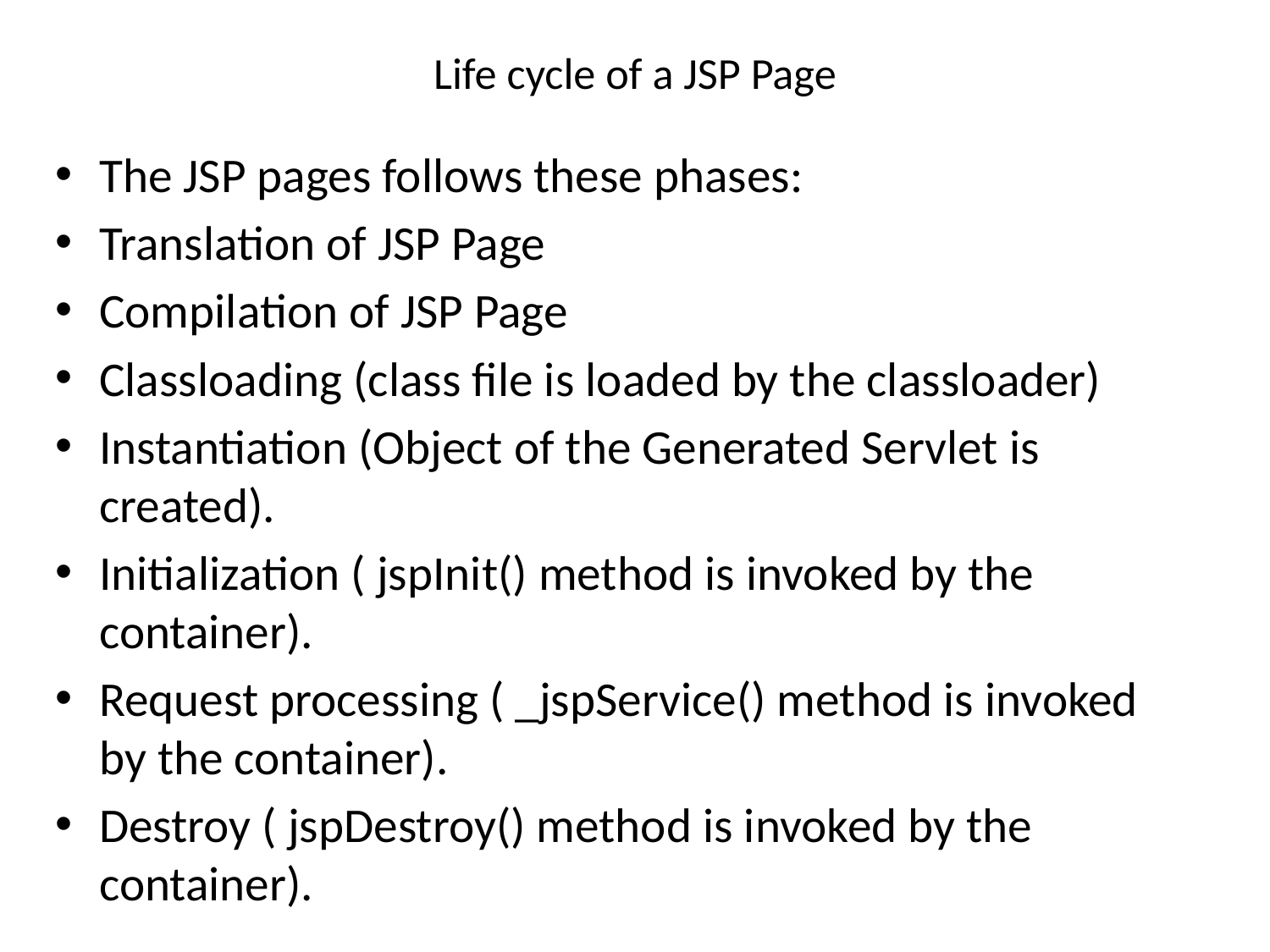

# Life cycle of a JSP Page
The JSP pages follows these phases:
Translation of JSP Page
Compilation of JSP Page
Classloading (class file is loaded by the classloader)
Instantiation (Object of the Generated Servlet is created).
Initialization ( jspInit() method is invoked by the container).
Request processing ( _jspService() method is invoked by the container).
Destroy ( jspDestroy() method is invoked by the container).